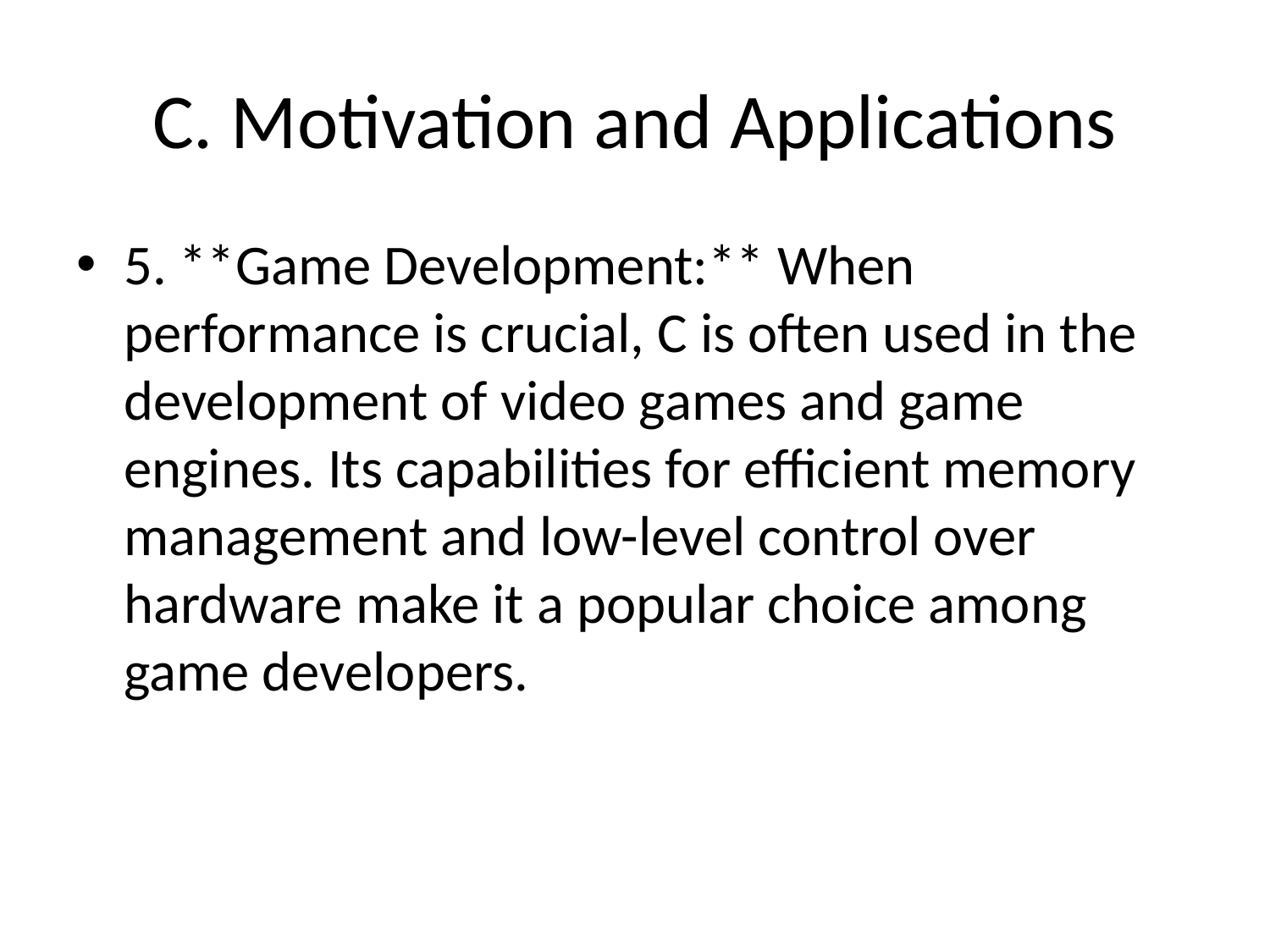

# C. Motivation and Applications
5. **Game Development:** When performance is crucial, C is often used in the development of video games and game engines. Its capabilities for efficient memory management and low-level control over hardware make it a popular choice among game developers.